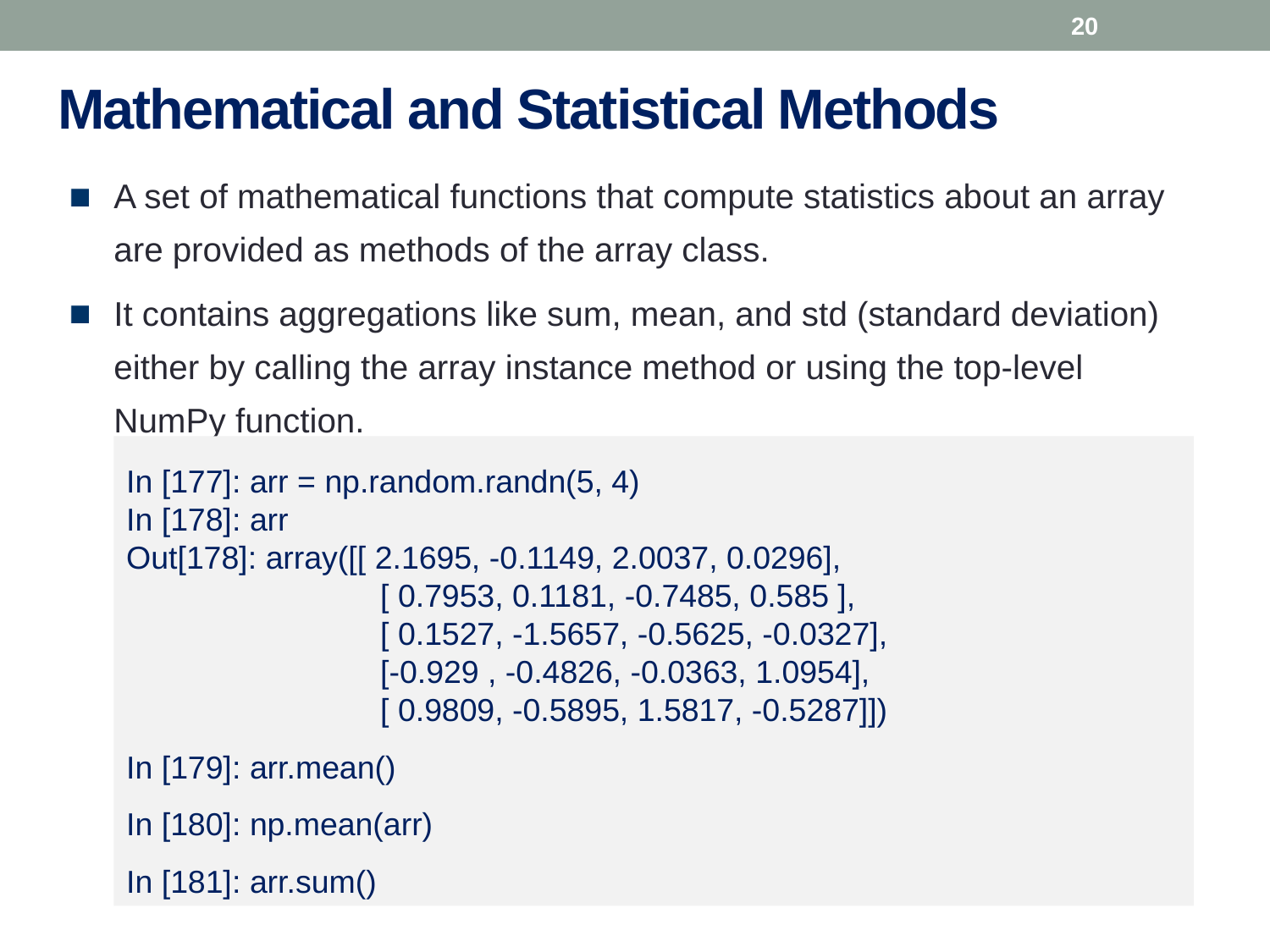

20
# Mathematical and Statistical Methods
A set of mathematical functions that compute statistics about an array are provided as methods of the array class.
It contains aggregations like sum, mean, and std (standard deviation) either by calling the array instance method or using the top-level NumPy function.
In [177]: arr = np.random.randn(5, 4)
In [178]: arr
Out[178]: array([[ 2.1695, -0.1149, 2.0037, 0.0296],
		[ 0.7953, 0.1181, -0.7485, 0.585 ],
		[ 0.1527, -1.5657, -0.5625, -0.0327],
		[-0.929 , -0.4826, -0.0363, 1.0954],
		[ 0.9809, -0.5895, 1.5817, -0.5287]])
In [179]: arr.mean()
In [180]: np.mean(arr)
In [181]: arr.sum()